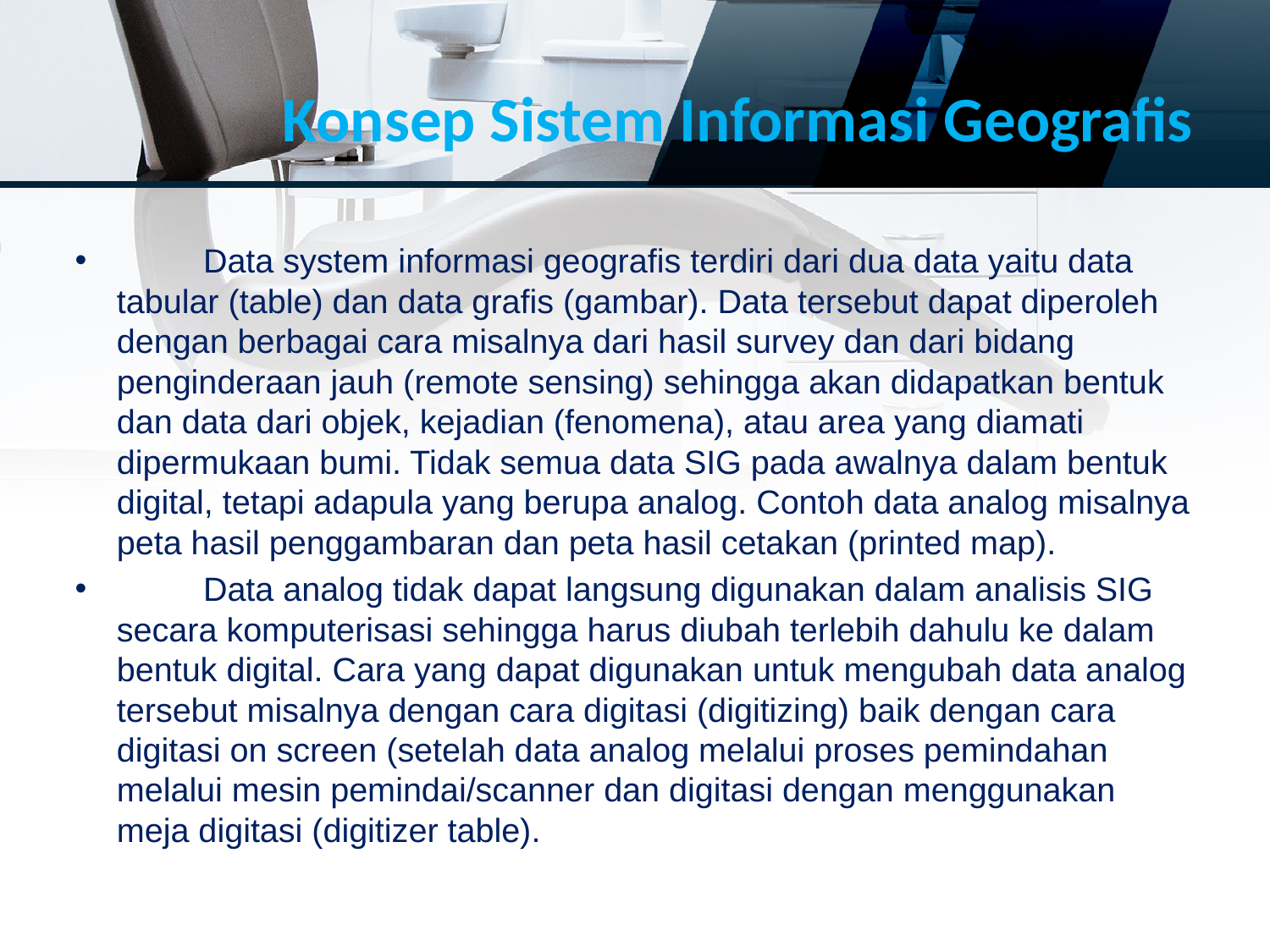

# Konsep Sistem Informasi Geografis
	Data system informasi geografis terdiri dari dua data yaitu data tabular (table) dan data grafis (gambar). Data tersebut dapat diperoleh dengan berbagai cara misalnya dari hasil survey dan dari bidang penginderaan jauh (remote sensing) sehingga akan didapatkan bentuk dan data dari objek, kejadian (fenomena), atau area yang diamati dipermukaan bumi. Tidak semua data SIG pada awalnya dalam bentuk digital, tetapi adapula yang berupa analog. Contoh data analog misalnya peta hasil penggambaran dan peta hasil cetakan (printed map).
	Data analog tidak dapat langsung digunakan dalam analisis SIG secara komputerisasi sehingga harus diubah terlebih dahulu ke dalam bentuk digital. Cara yang dapat digunakan untuk mengubah data analog tersebut misalnya dengan cara digitasi (digitizing) baik dengan cara digitasi on screen (setelah data analog melalui proses pemindahan melalui mesin pemindai/scanner dan digitasi dengan menggunakan meja digitasi (digitizer table).